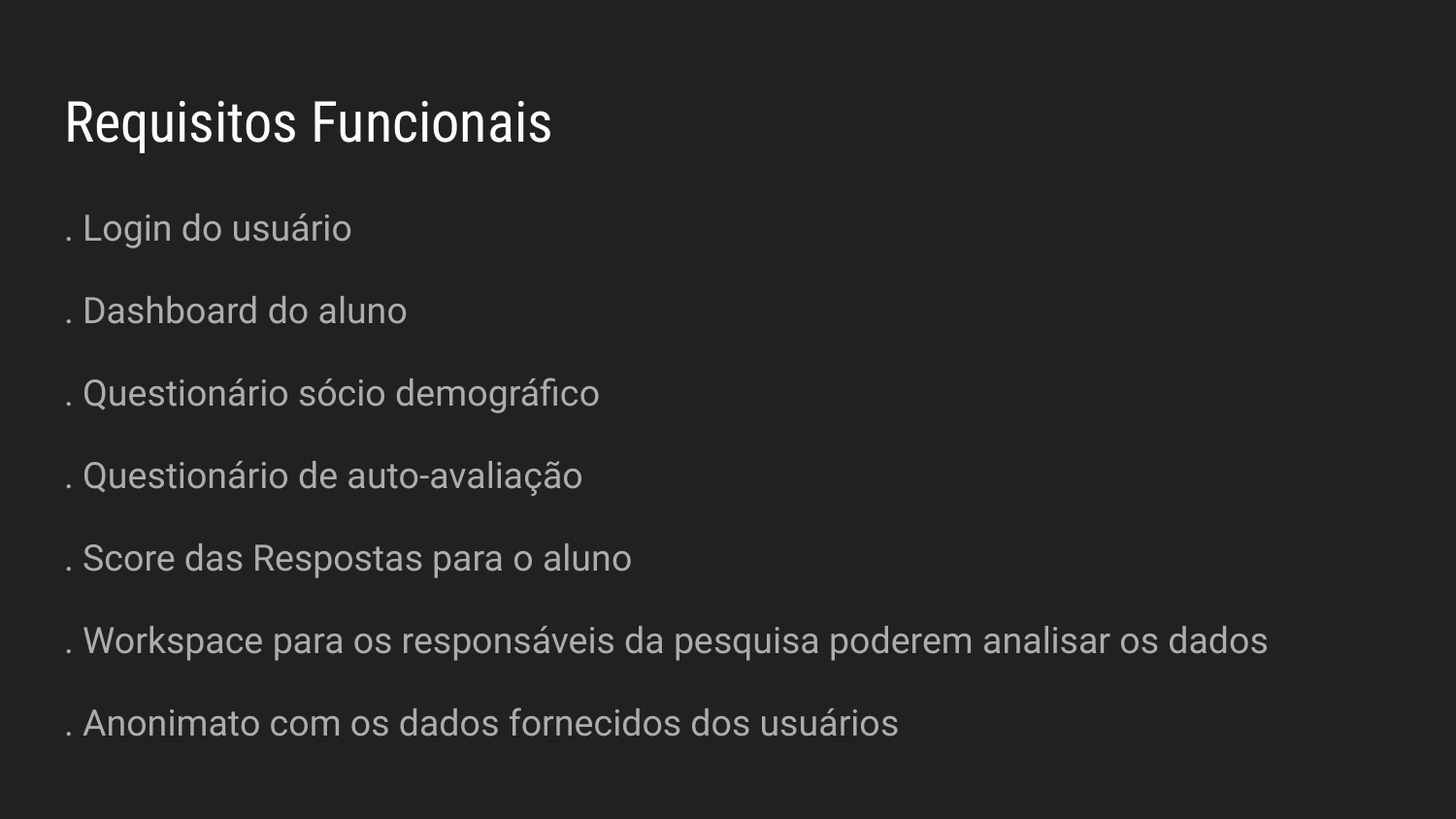

# Requisitos Funcionais
. Login do usuário
. Dashboard do aluno
. Questionário sócio demográfico
. Questionário de auto-avaliação
. Score das Respostas para o aluno
. Workspace para os responsáveis da pesquisa poderem analisar os dados
. Anonimato com os dados fornecidos dos usuários